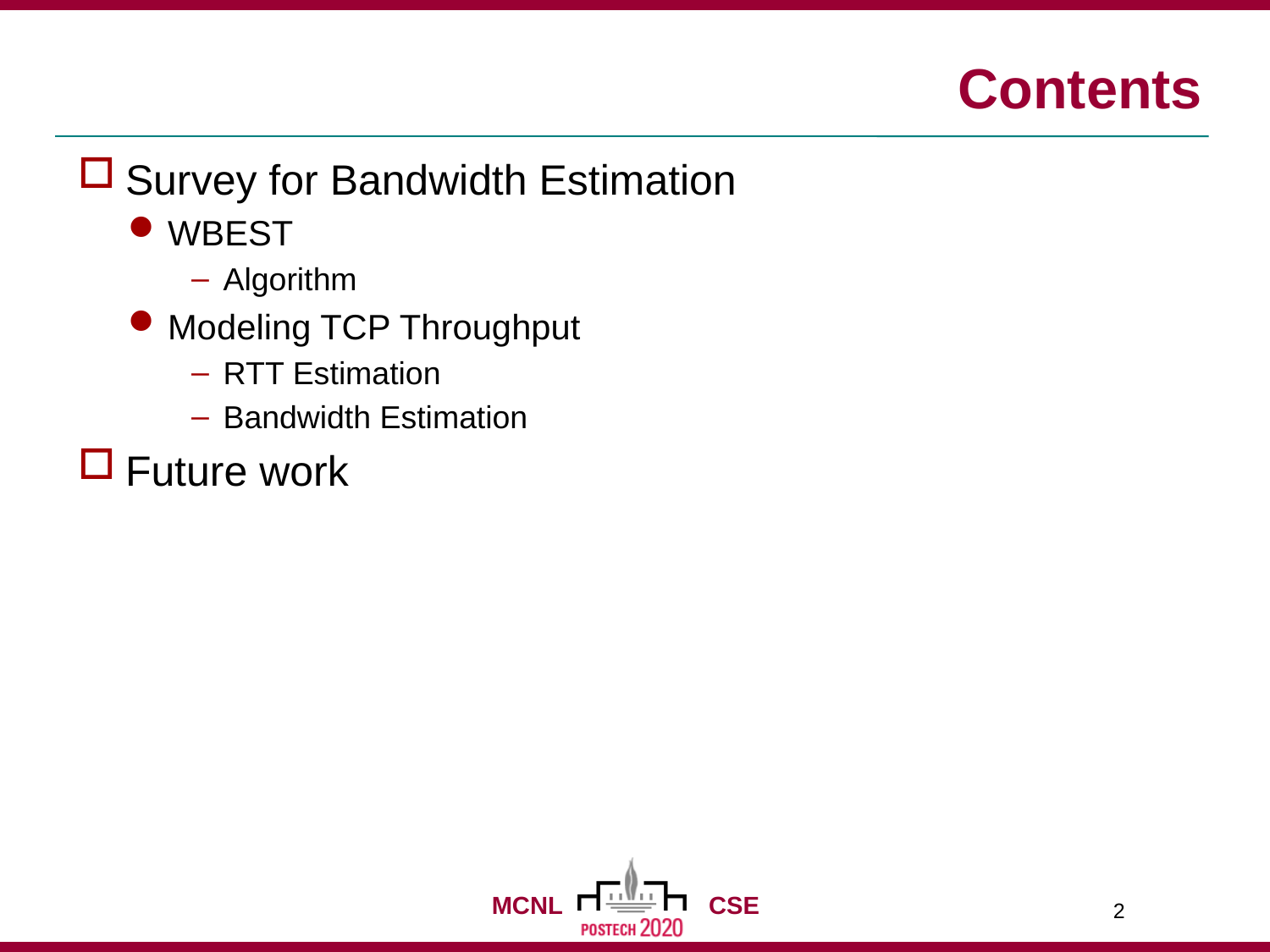

# Contents
Survey for Bandwidth Estimation
WBEST
Algorithm
Modeling TCP Throughput
RTT Estimation
Bandwidth Estimation
Future work
2